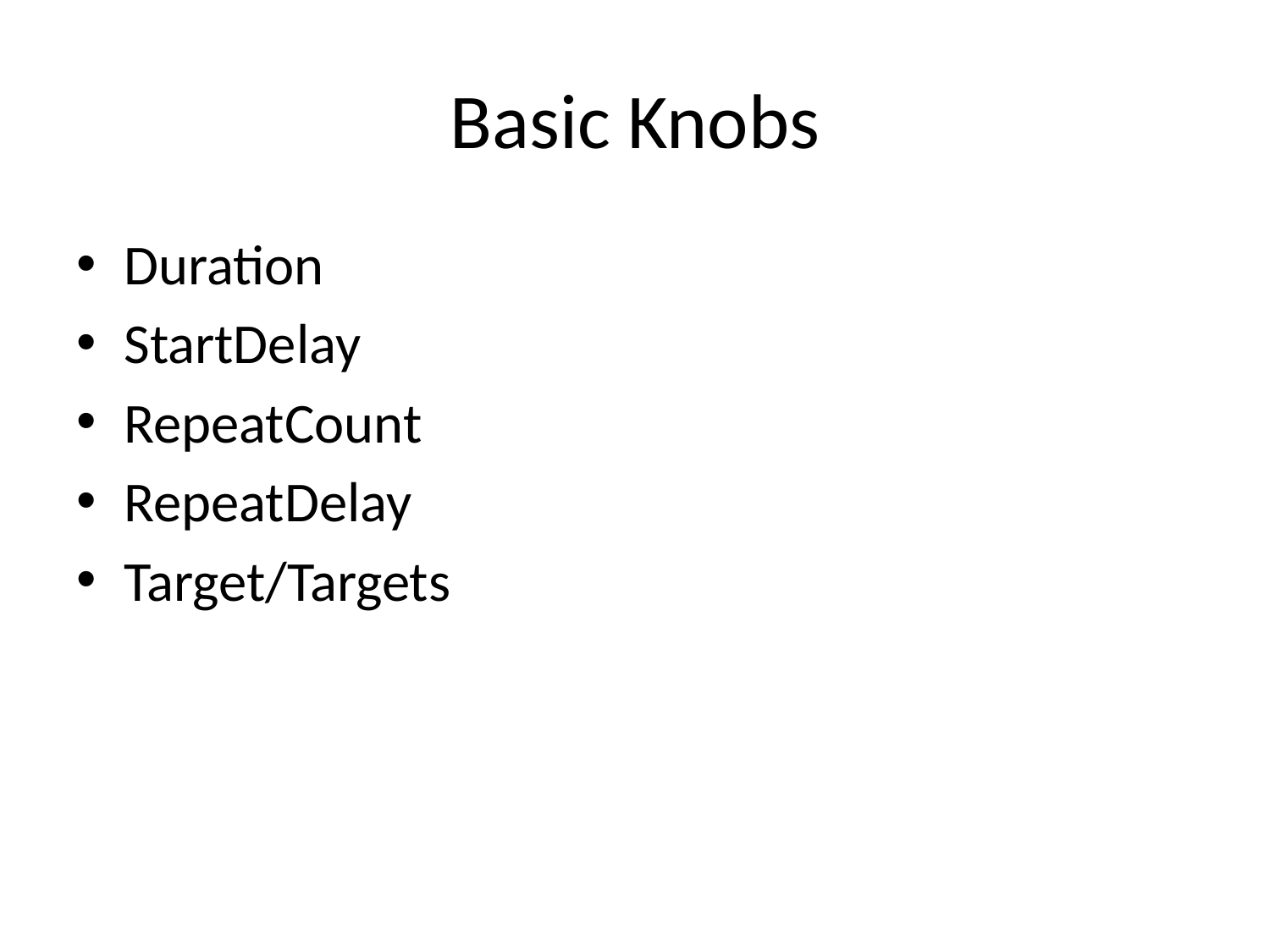

# Basic Knobs
Duration
StartDelay
RepeatCount
RepeatDelay
Target/Targets